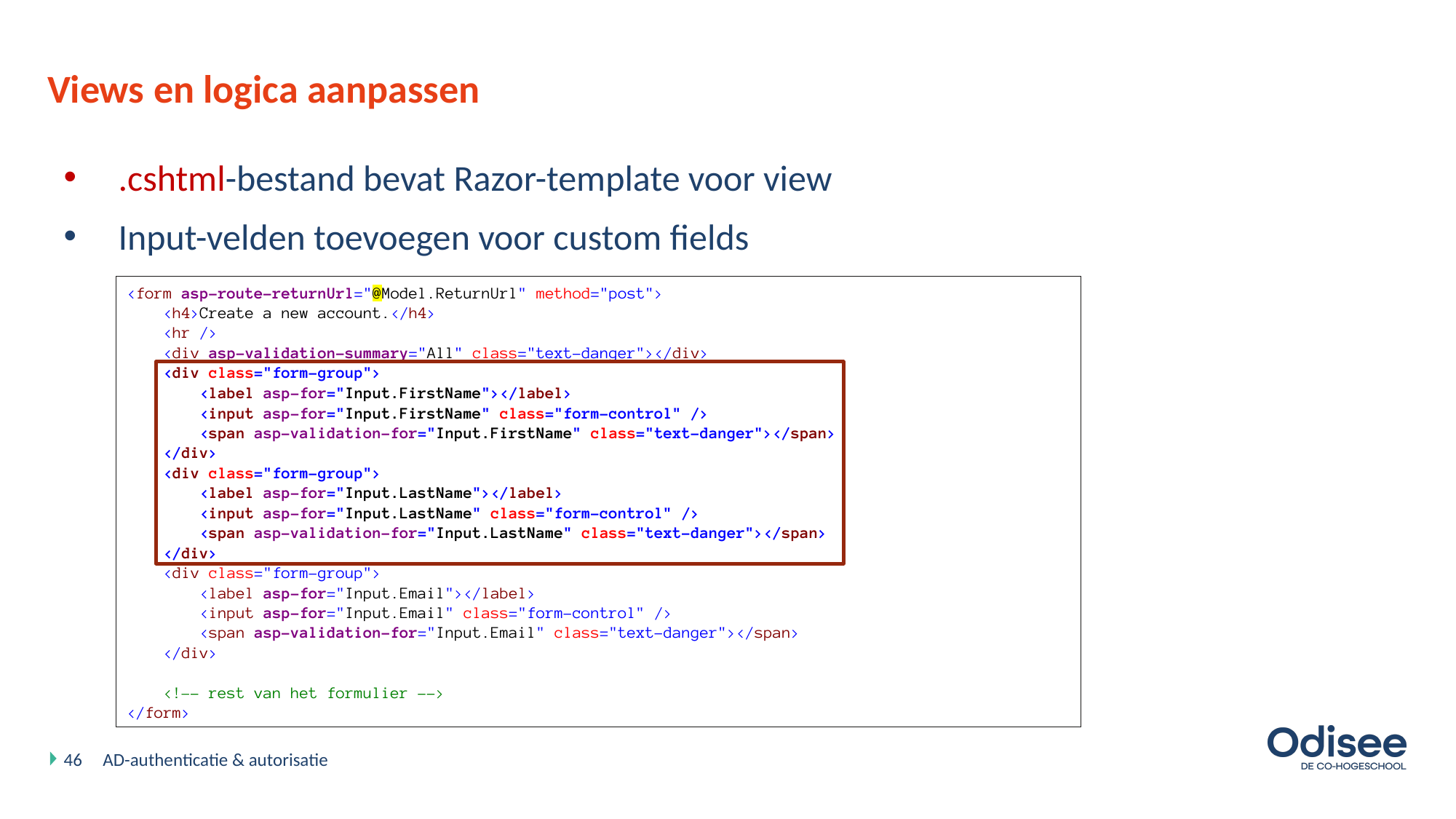

# Views en logica aanpassen
.cshtml-bestand bevat Razor-template voor view
Input-velden toevoegen voor custom fields
<form asp-route-returnUrl="@Model.ReturnUrl" method="post">
    <h4>Create a new account.</h4>
    <hr />
    <div asp-validation-summary="All" class="text-danger"></div>
    <div class="form-group">
        <label asp-for="Input.FirstName"></label>
        <input asp-for="Input.FirstName" class="form-control" />
        <span asp-validation-for="Input.FirstName" class="text-danger"></span>
    </div>
    <div class="form-group">
        <label asp-for="Input.LastName"></label>
        <input asp-for="Input.LastName" class="form-control" />
        <span asp-validation-for="Input.LastName" class="text-danger"></span>
    </div>
    <div class="form-group">
        <label asp-for="Input.Email"></label>
        <input asp-for="Input.Email" class="form-control" />
        <span asp-validation-for="Input.Email" class="text-danger"></span>
    </div>

    <!–- rest van het formulier -->
</form>

46
AD-authenticatie & autorisatie